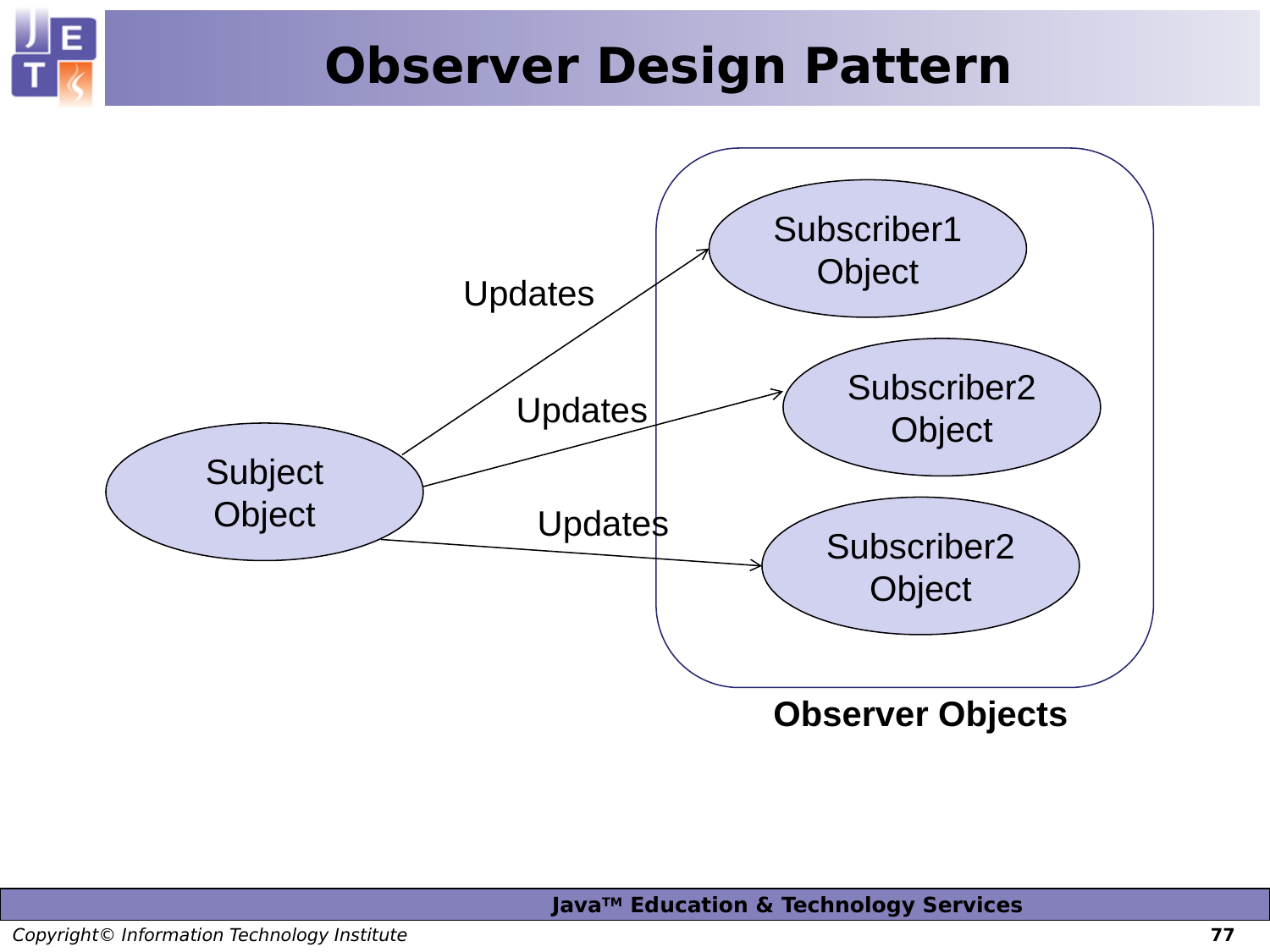

# Observer Design Pattern

Subscriber1 Object
Updates
Subscriber2 Object

Updates
Subject Object
Updates
Subscriber2 Object

Observer Objects